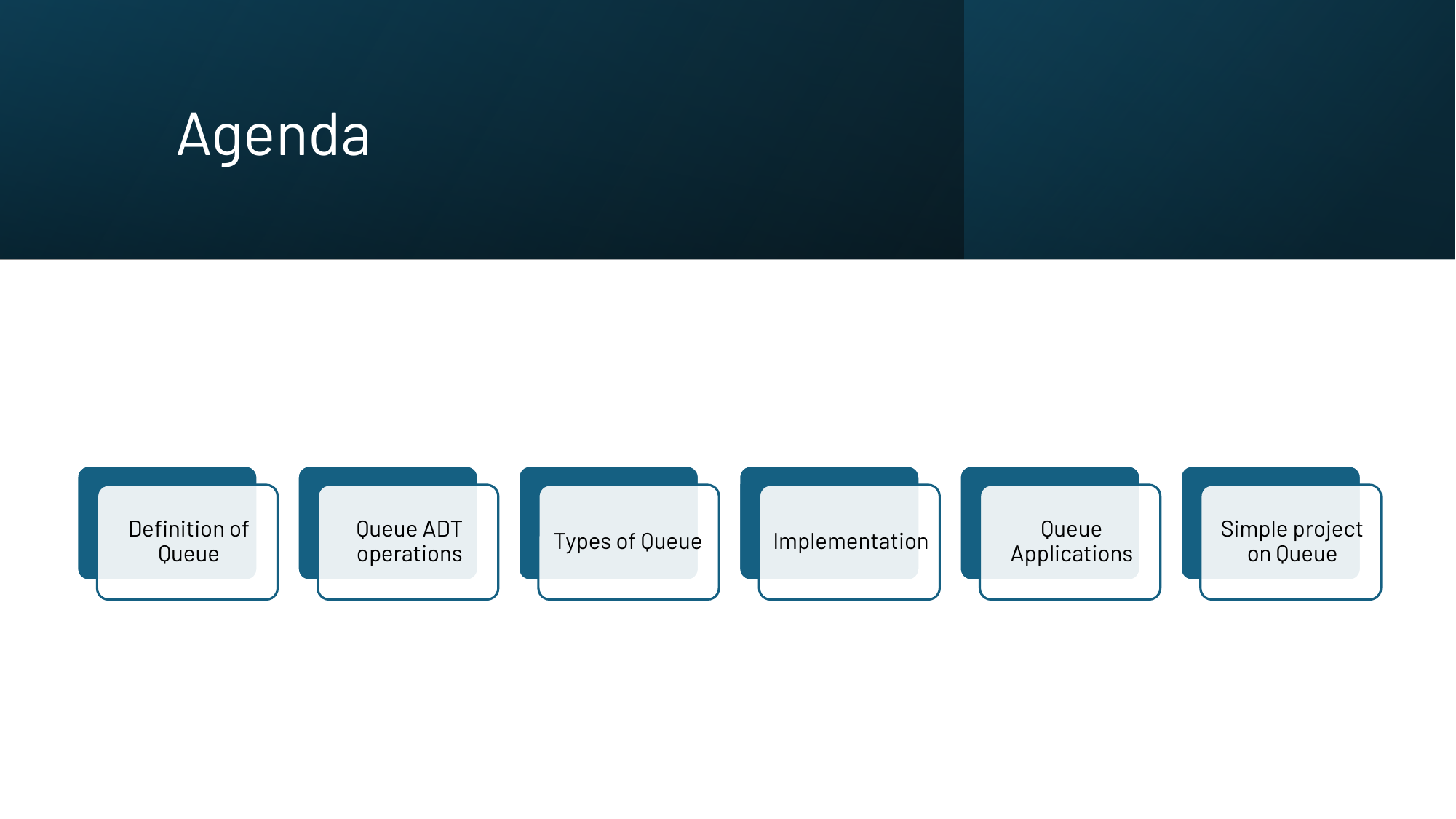

Agenda
Definition of Queue
Queue ADT operations
Types of Queue
Implementation
Queue Applications
Simple project on Queue